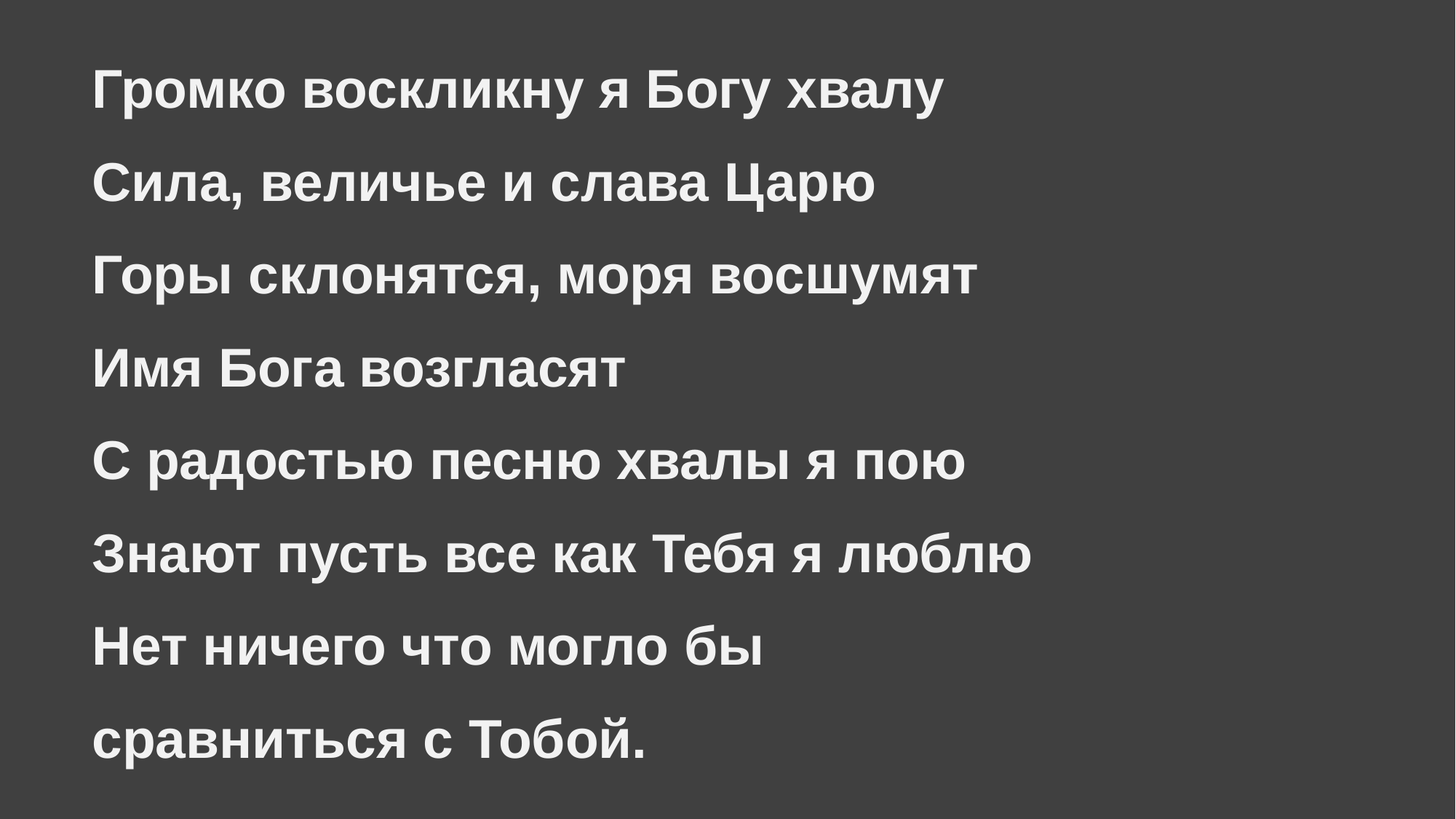

Громко воскликну я Богу хвалу
Сила, величье и слава Царю
Горы склонятся, моря восшумят
Имя Бога возгласят
С радостью песню хвалы я пою
Знают пусть все как Тебя я люблю
Нет ничего что могло бы
сравниться с Тобой.